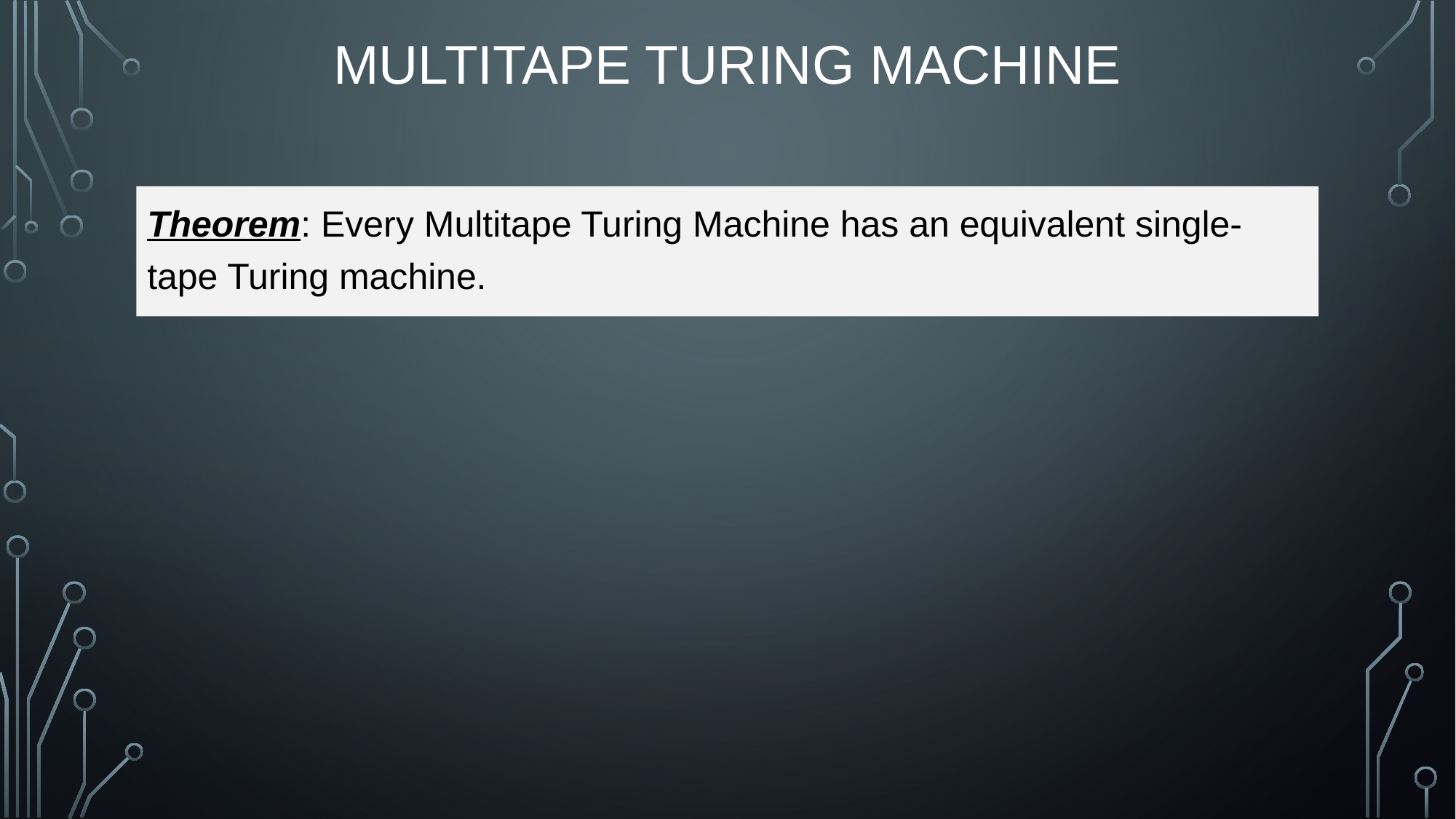

# MultiTape Turing Machine
Theorem: Every Multitape Turing Machine has an equivalent single-tape Turing machine.